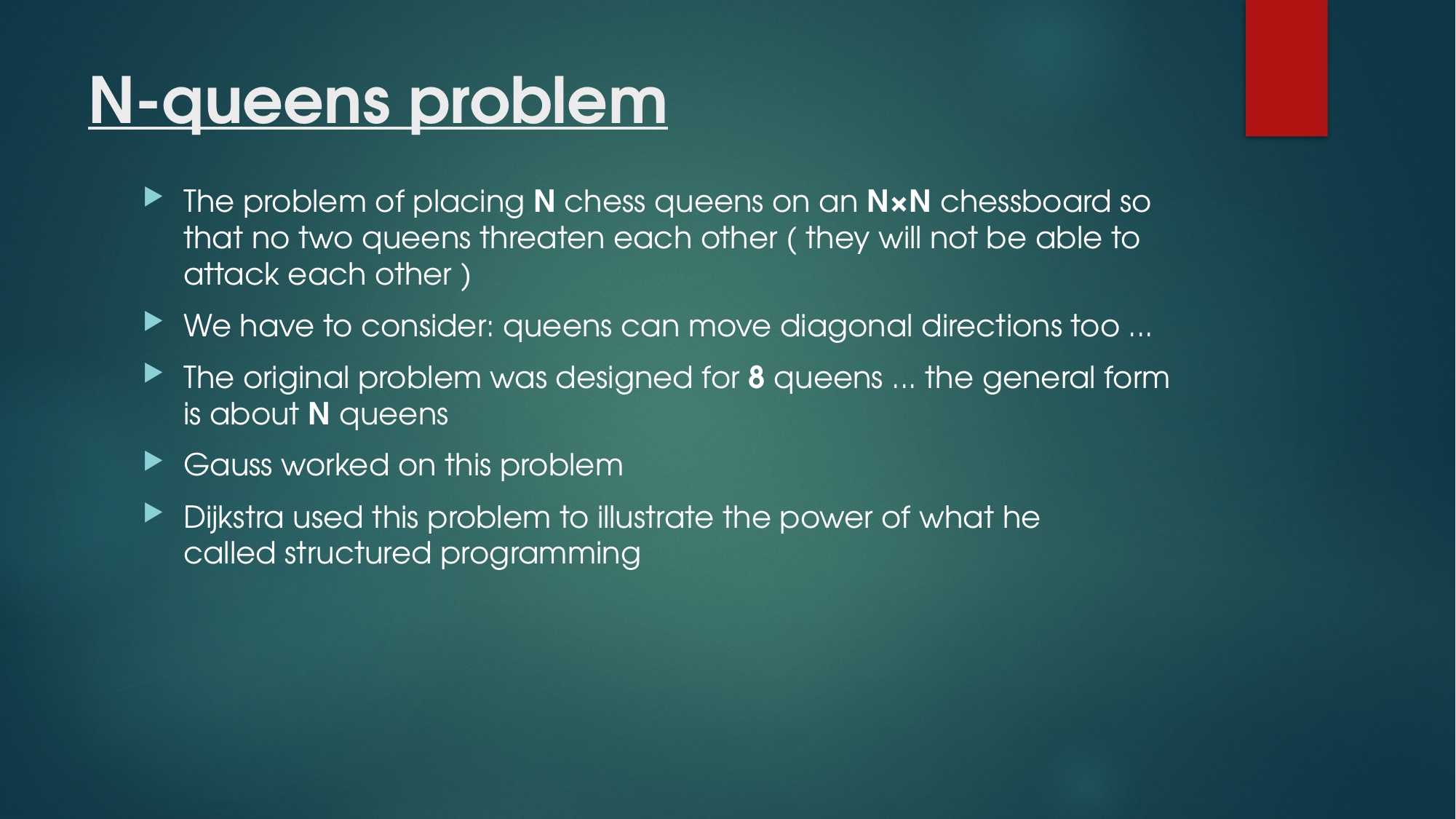

# N-queens problem
The problem of placing N chess queens on an N×N chessboard so that no two queens threaten each other ( they will not be able to attack each other )
We have to consider: queens can move diagonal directions too ...
The original problem was designed for 8 queens ... the general form is about N queens
Gauss worked on this problem
Dijkstra used this problem to illustrate the power of what he called structured programming